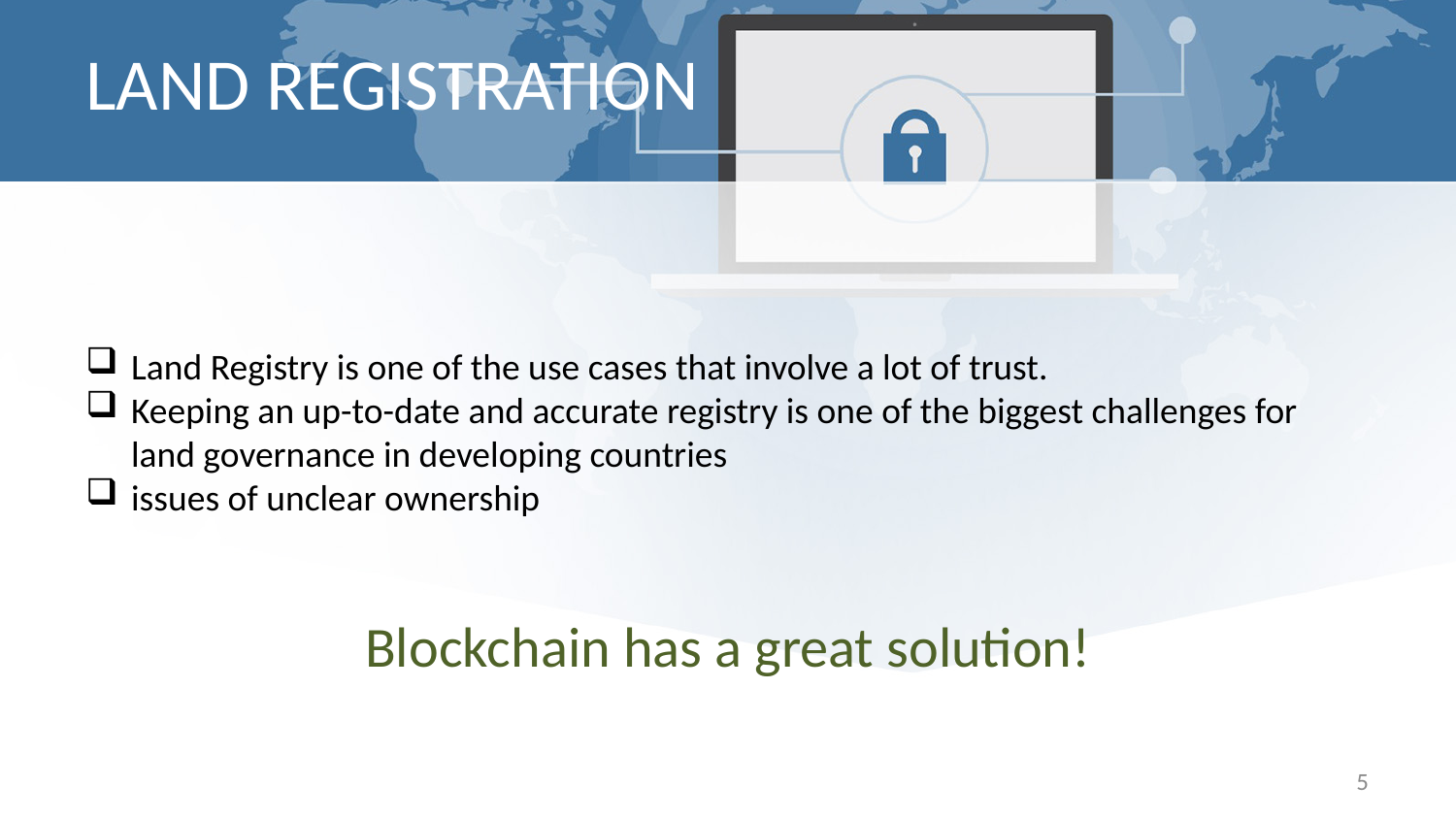

# LAND REGISTRATION
Land Registry is one of the use cases that involve a lot of trust.
Keeping an up-to-date and accurate registry is one of the biggest challenges for land governance in developing countries
issues of unclear ownership
Blockchain has a great solution!
5